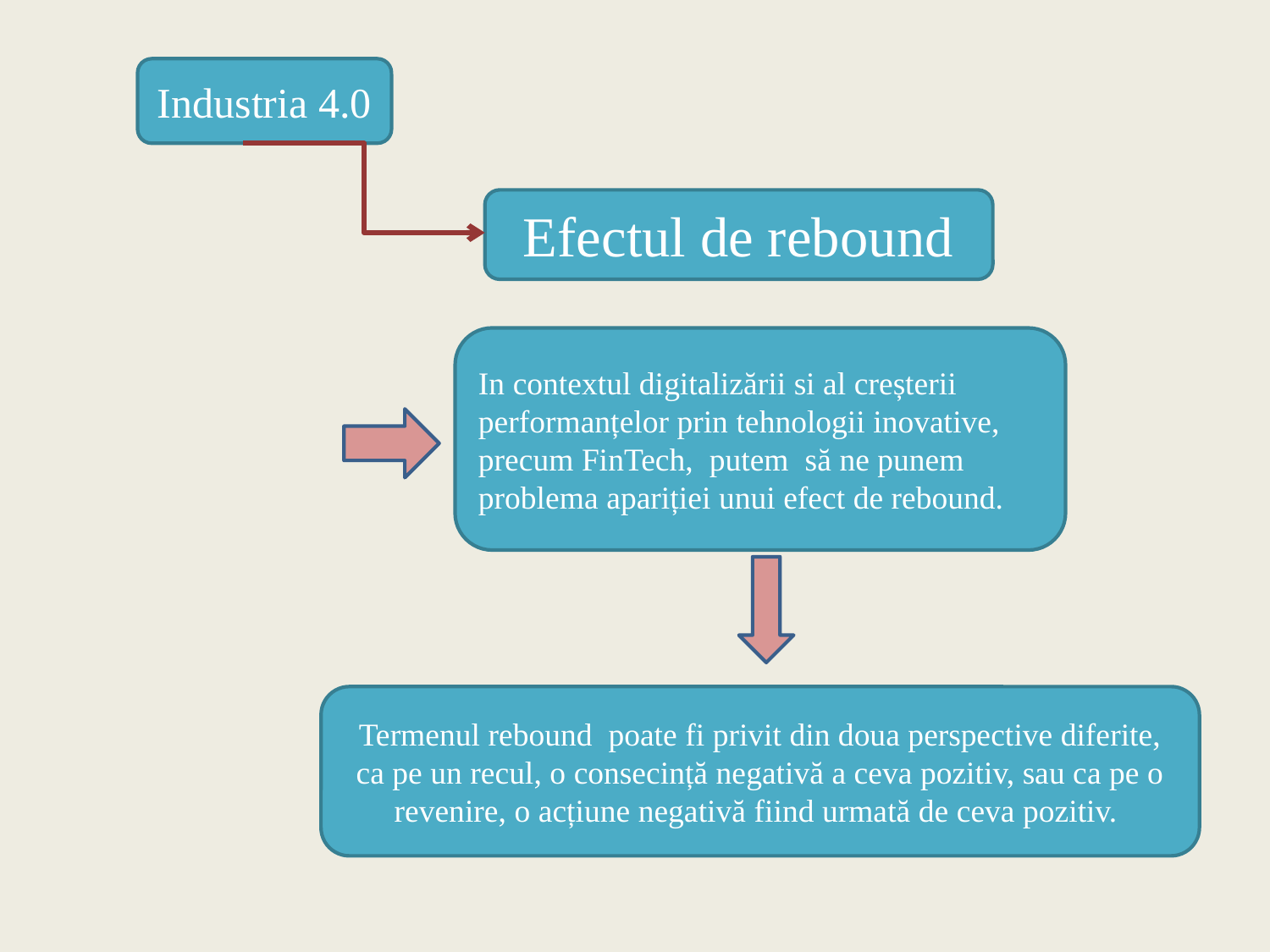

Industria 4.0
Efectul de rebound
In contextul digitalizării si al creșterii performanțelor prin tehnologii inovative, precum FinTech,  putem  să ne punem problema apariției unui efect de rebound.

Termenul rebound  poate fi privit din doua perspective diferite, ca pe un recul, o consecință negativă a ceva pozitiv, sau ca pe o revenire, o acțiune negativă fiind urmată de ceva pozitiv.